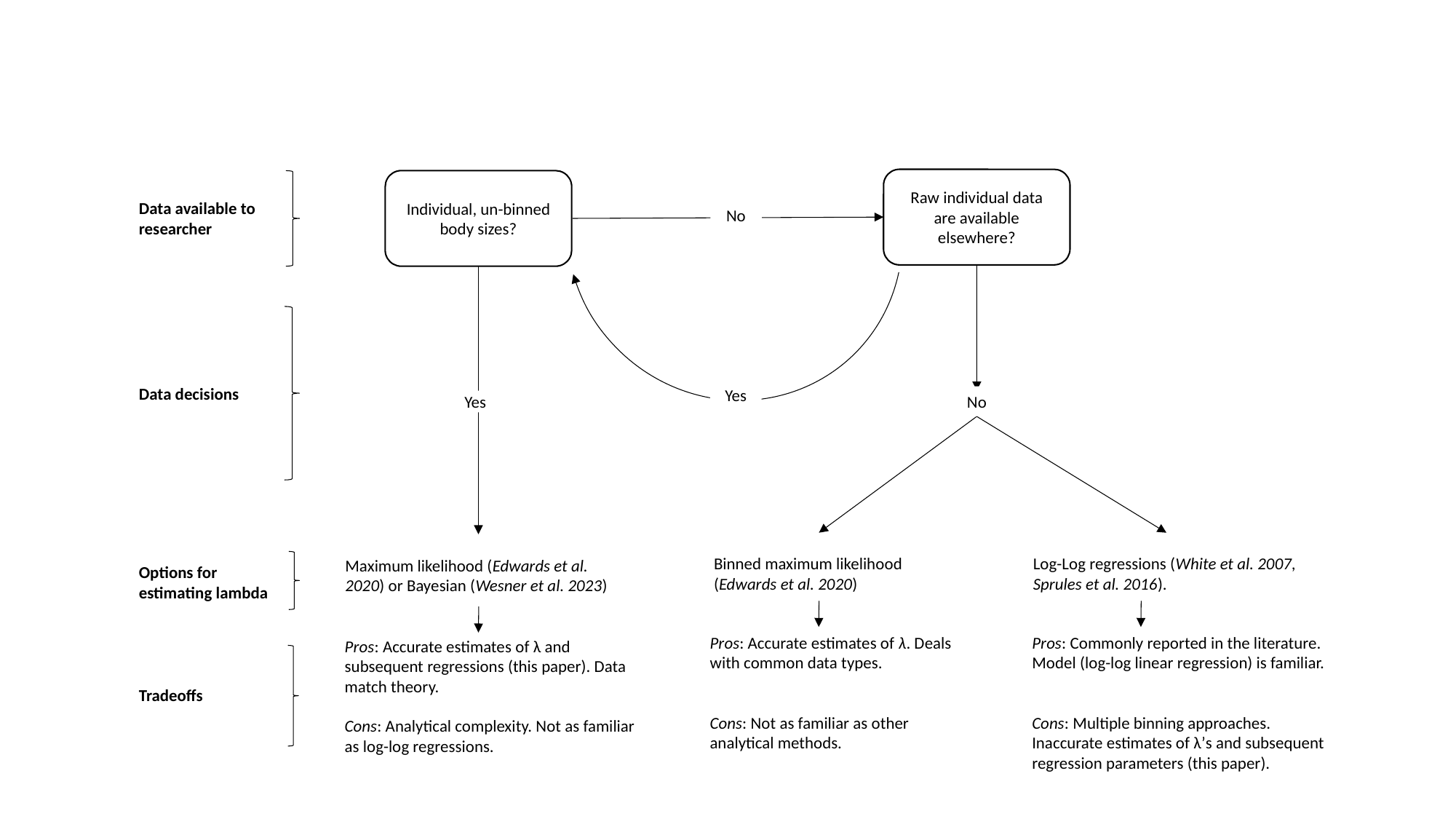

Raw individual data are available elsewhere?

Individual, un-binned body sizes?
Data available to researcher
No

Yes
Data decisions
No
Yes
Binned maximum likelihood (Edwards et al. 2020)
Log-Log regressions (White et al. 2007, Sprules et al. 2016).
Maximum likelihood (Edwards et al. 2020) or Bayesian (Wesner et al. 2023)
Pros: Accurate estimates of λ and subsequent regressions (this paper). Data match theory.

Cons: Analytical complexity. Not as familiar as log-log regressions.

Options for estimating lambda
Pros: Accurate estimates of λ. Deals with common data types.

Cons: Not as familiar as other analytical methods.
Pros: Commonly reported in the literature. Model (log-log linear regression) is familiar.

Cons: Multiple binning approaches. Inaccurate estimates of λ’s and subsequent regression parameters (this paper).

Tradeoffs